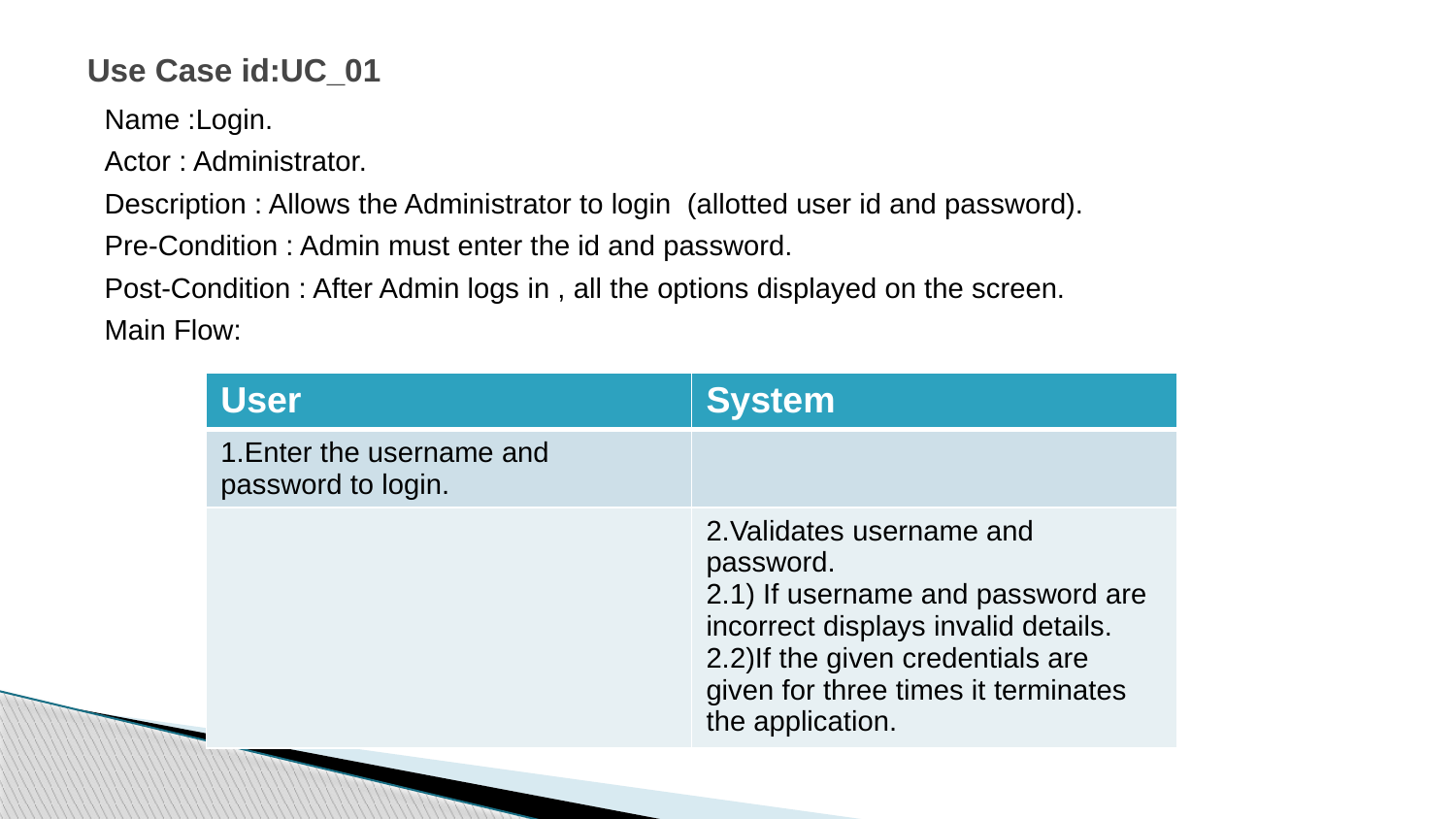

# Use Case id:UC_01
Name :Login.
Actor : Administrator.
Description : Allows the Administrator to login  (allotted user id and password).
Pre-Condition : Admin must enter the id and password.
Post-Condition : After Admin logs in , all the options displayed on the screen.
Main Flow:

| User | System |
| --- | --- |
| 1.Enter the username and password to login. |  |
|  | 2.Validates username and password. 2.1) If username and password are incorrect displays invalid details. 2.2)If the given credentials are given for three times it terminates the application. |